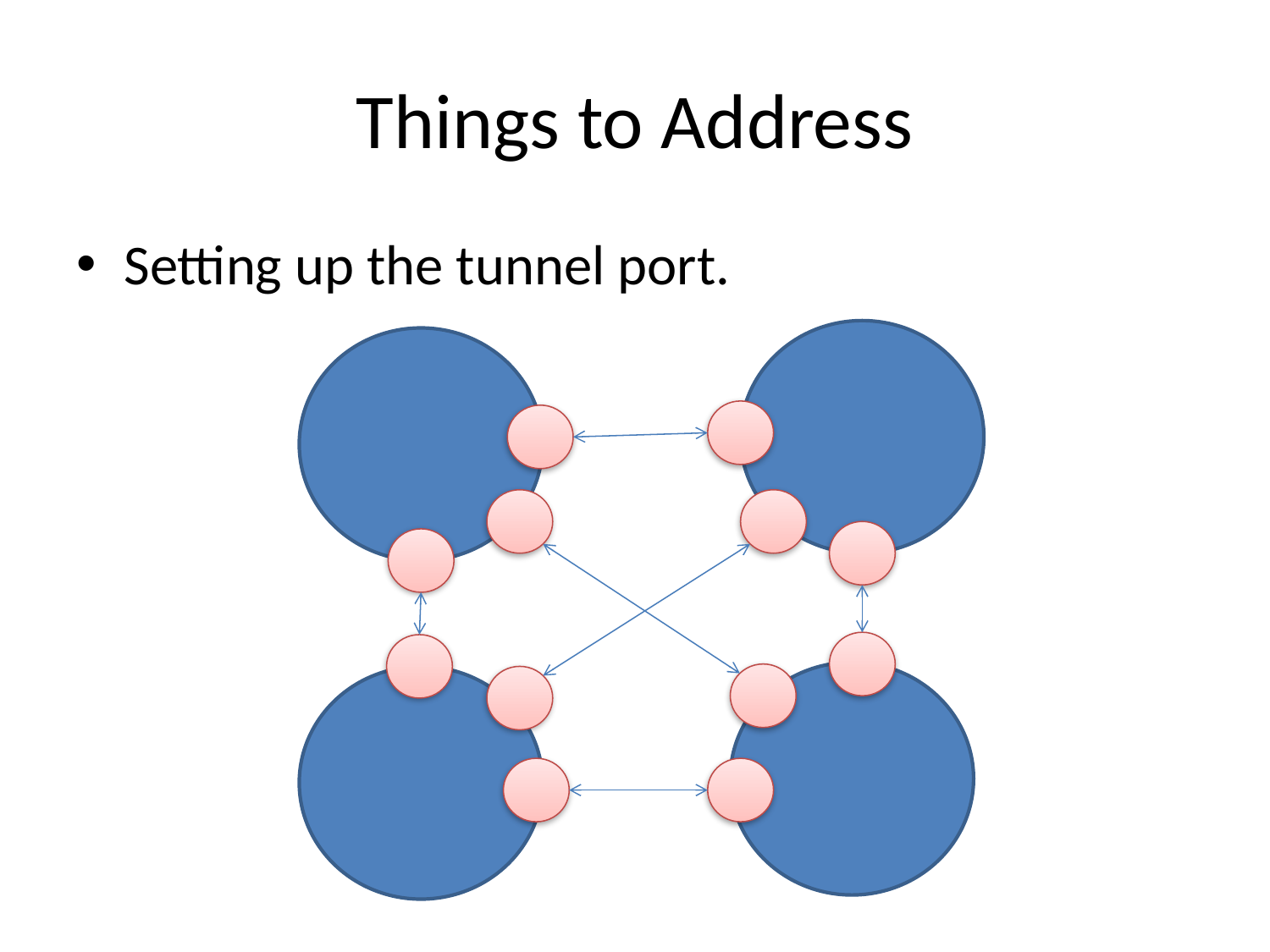

# Things to Address
Setting up the tunnel port.